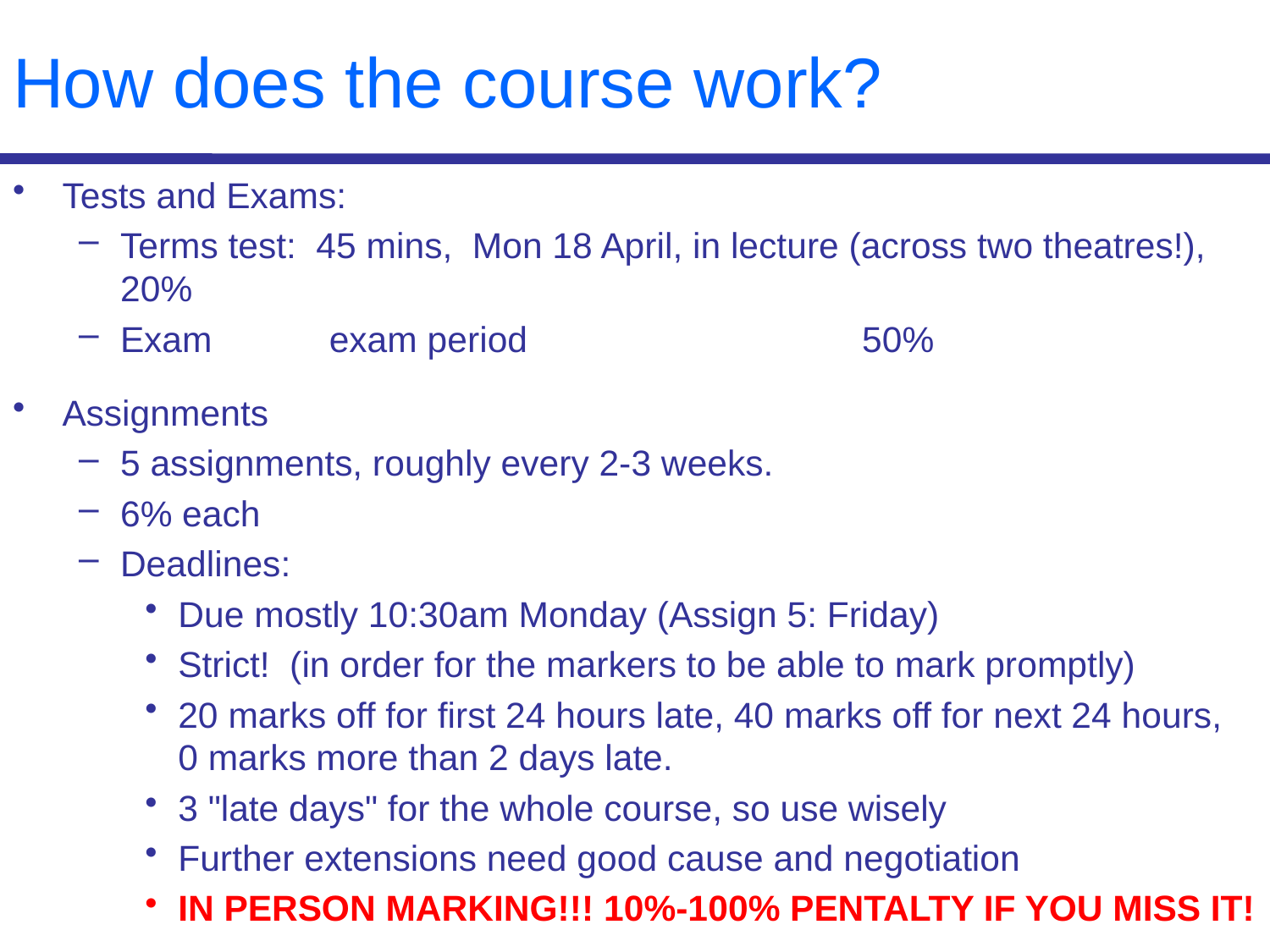

# How does the course work?
Tests and Exams:
Terms test:  45 mins,  Mon 18 April, in lecture (across two theatres!),					20%
Exam  	exam period	                  	50%
Assignments
5 assignments, roughly every 2-3 weeks.
6% each
Deadlines:
Due mostly 10:30am Monday (Assign 5: Friday)
Strict!  (in order for the markers to be able to mark promptly)
20 marks off for first 24 hours late, 40 marks off for next 24 hours,
0 marks more than 2 days late.
3 "late days" for the whole course, so use wisely
Further extensions need good cause and negotiation
IN PERSON MARKING!!! 10%-100% PENTALTY IF YOU MISS IT!